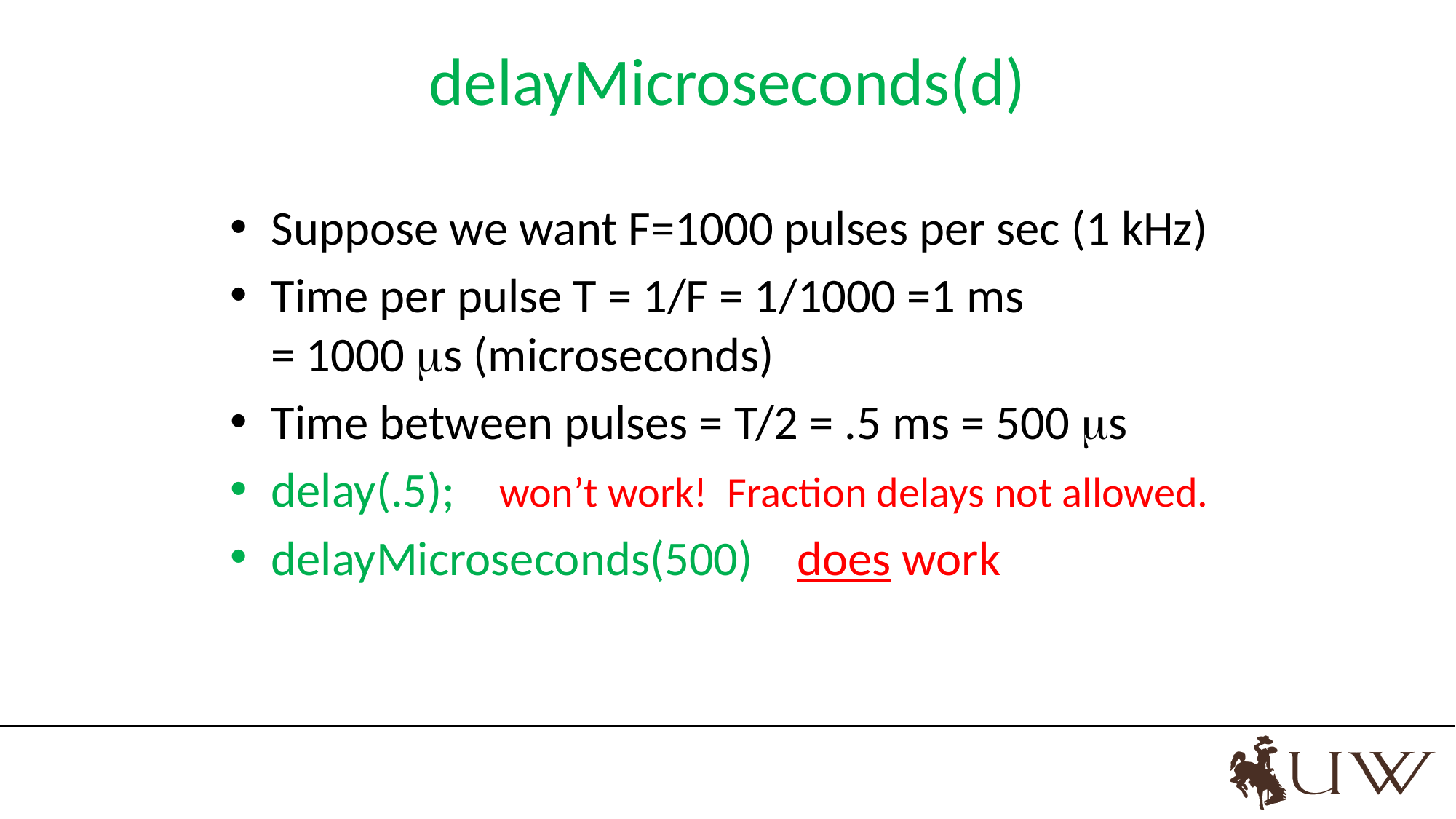

# delayMicroseconds(d)
Suppose we want F=1000 pulses per sec (1 kHz)
Time per pulse T = 1/F = 1/1000 =1 ms
= 1000 μs (microseconds)
Time between pulses = T/2 = .5 ms = 500 μs
delay(.5);    won’t work!  Fraction delays not allowed.
delayMicroseconds(500)    does work